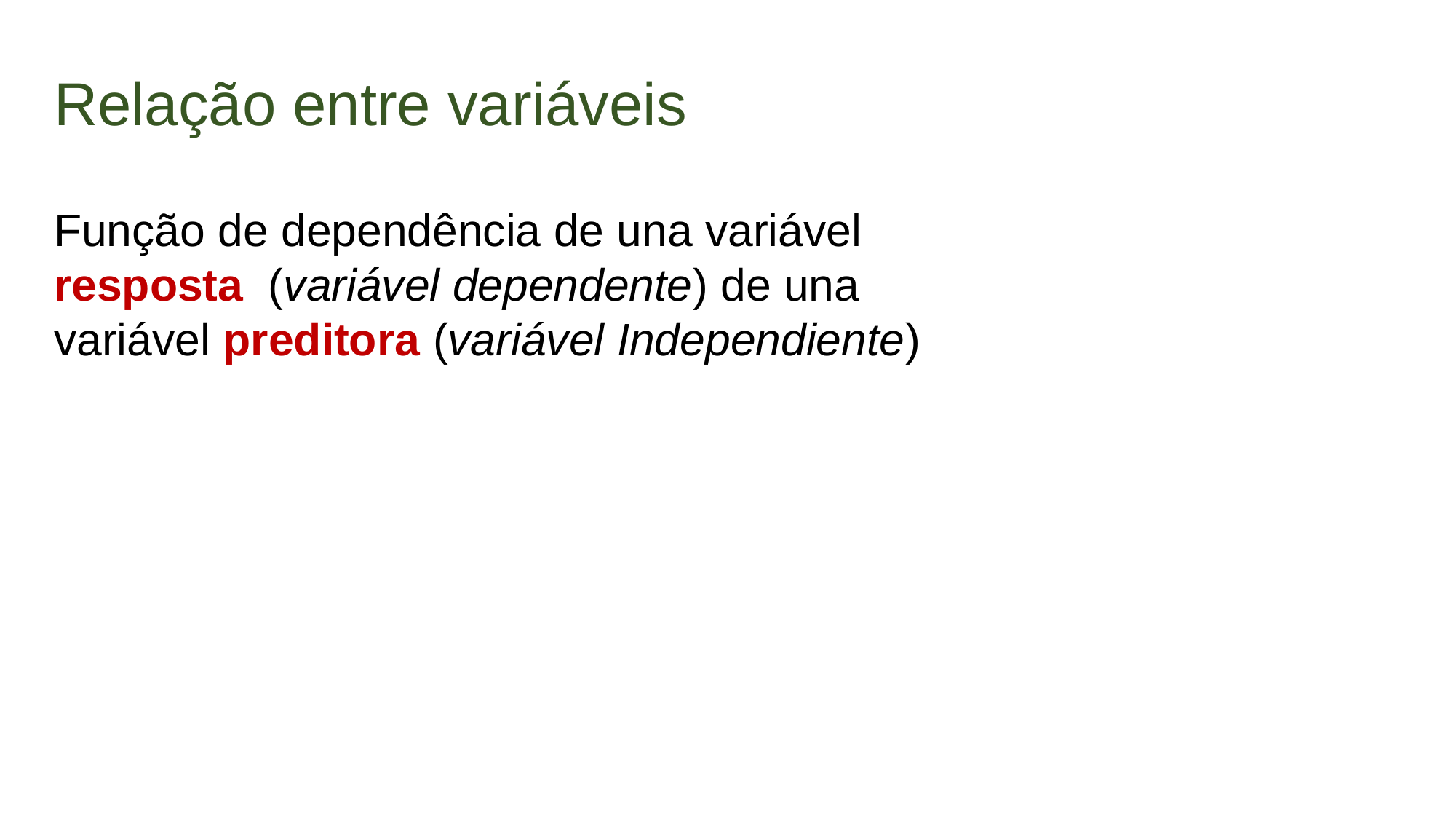

Relação entre variáveis
Função de dependência de una variável resposta  (variável dependente) de una variável preditora (variável Independiente)